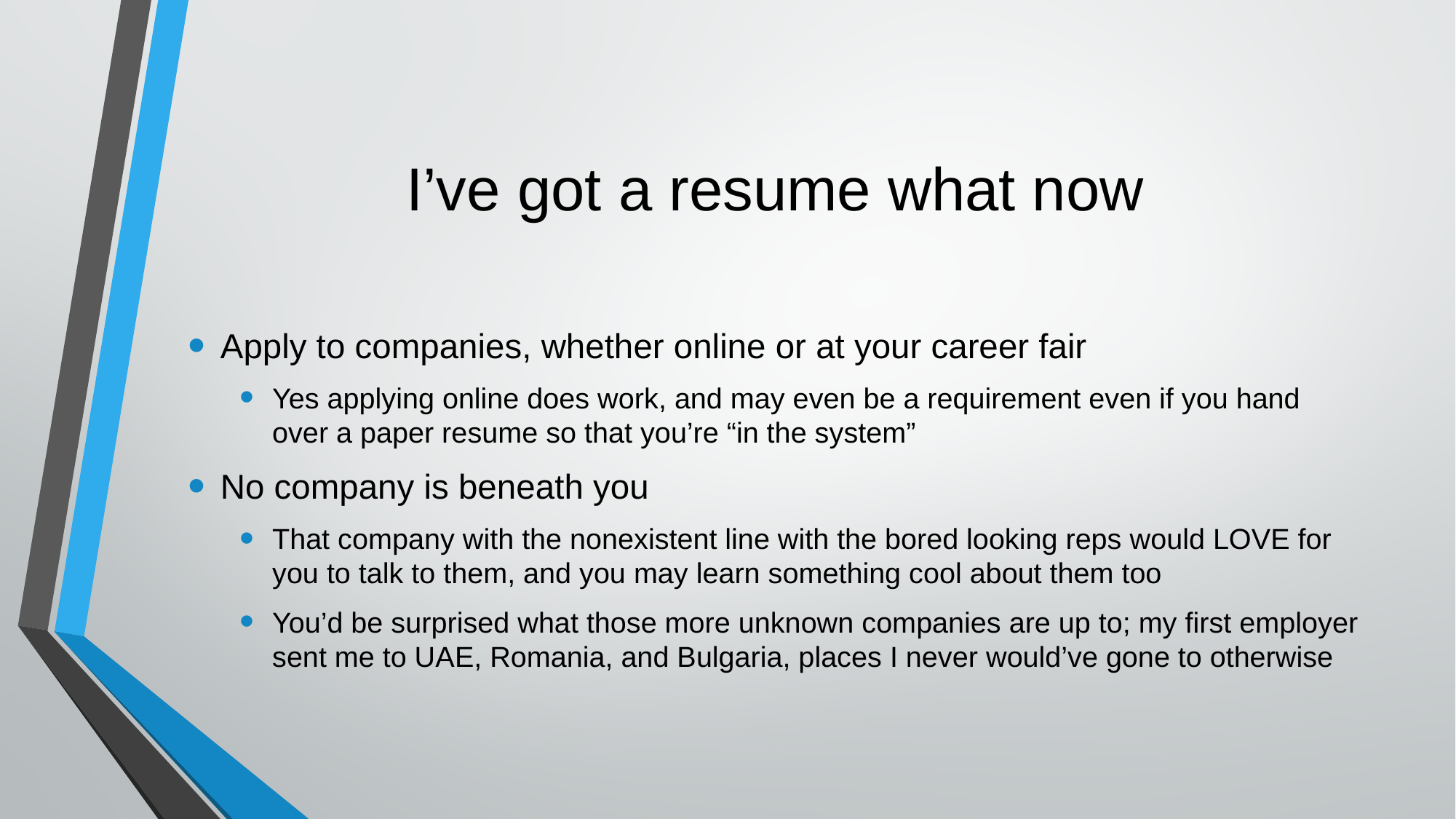

# I’ve got a resume what now
Apply to companies, whether online or at your career fair
Yes applying online does work, and may even be a requirement even if you hand over a paper resume so that you’re “in the system”
No company is beneath you
That company with the nonexistent line with the bored looking reps would LOVE for you to talk to them, and you may learn something cool about them too
You’d be surprised what those more unknown companies are up to; my first employer sent me to UAE, Romania, and Bulgaria, places I never would’ve gone to otherwise